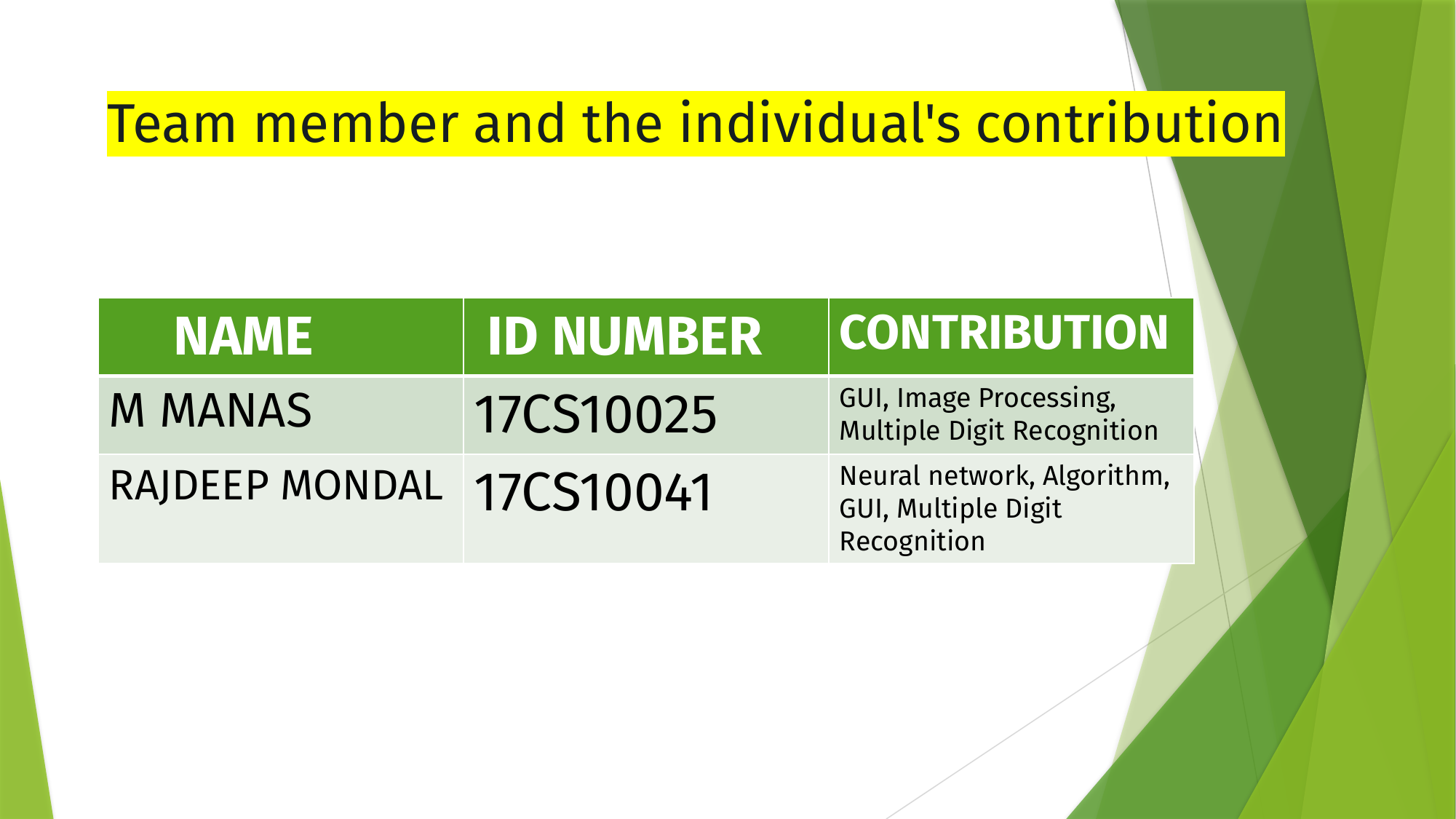

Team member and the individual's contribution
| NAME | ID NUMBER | CONTRIBUTION |
| --- | --- | --- |
| M MANAS | 17CS10025 | GUI, Image Processing, Multiple Digit Recognition |
| RAJDEEP MONDAL | 17CS10041 | Neural network, Algorithm, GUI, Multiple Digit Recognition |